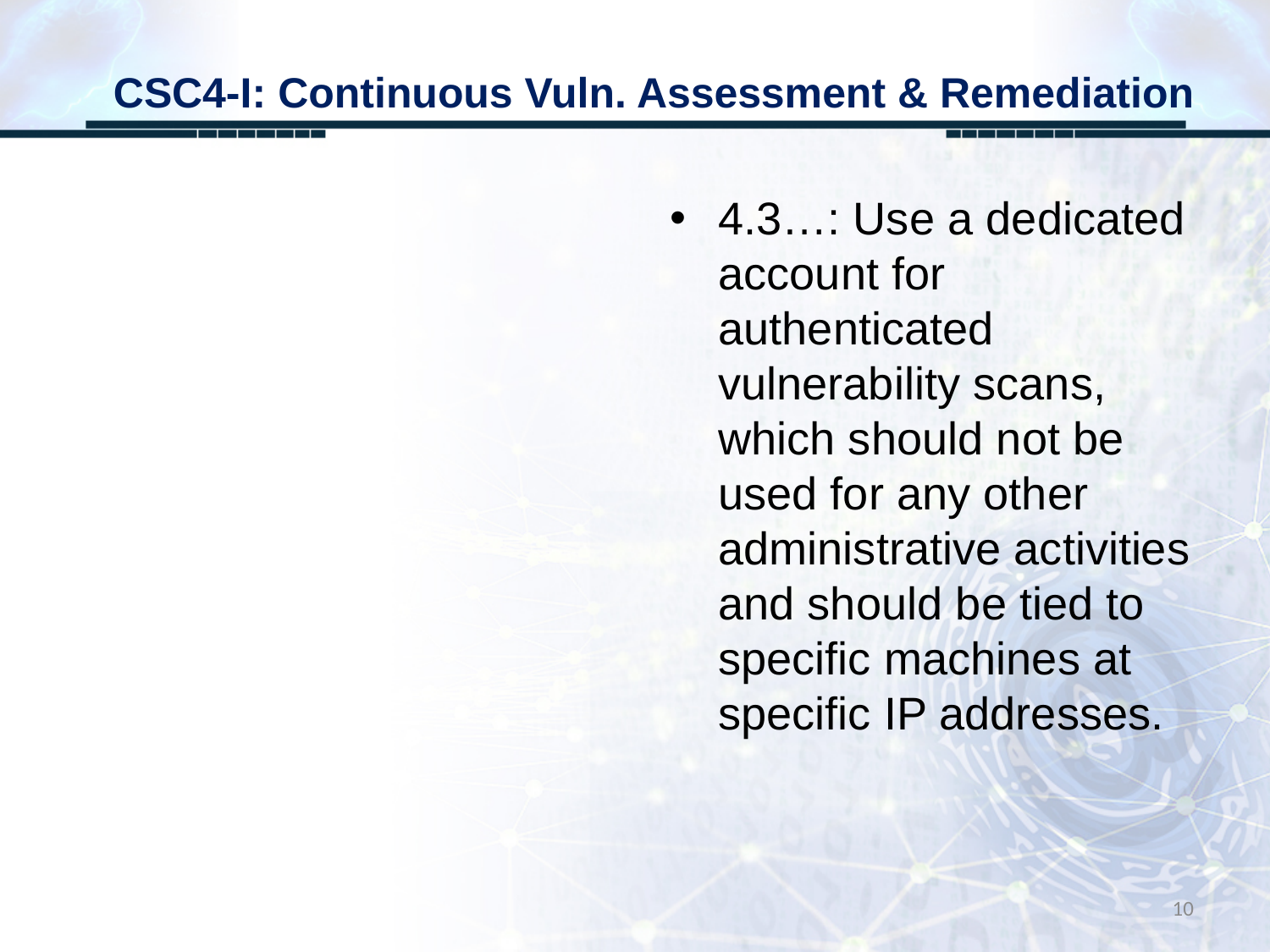

# CSC4-I: Continuous Vuln. Assessment & Remediation
4.3…: Use a dedicated account for authenticated vulnerability scans, which should not be used for any other administrative activities and should be tied to specific machines at specific IP addresses.
10